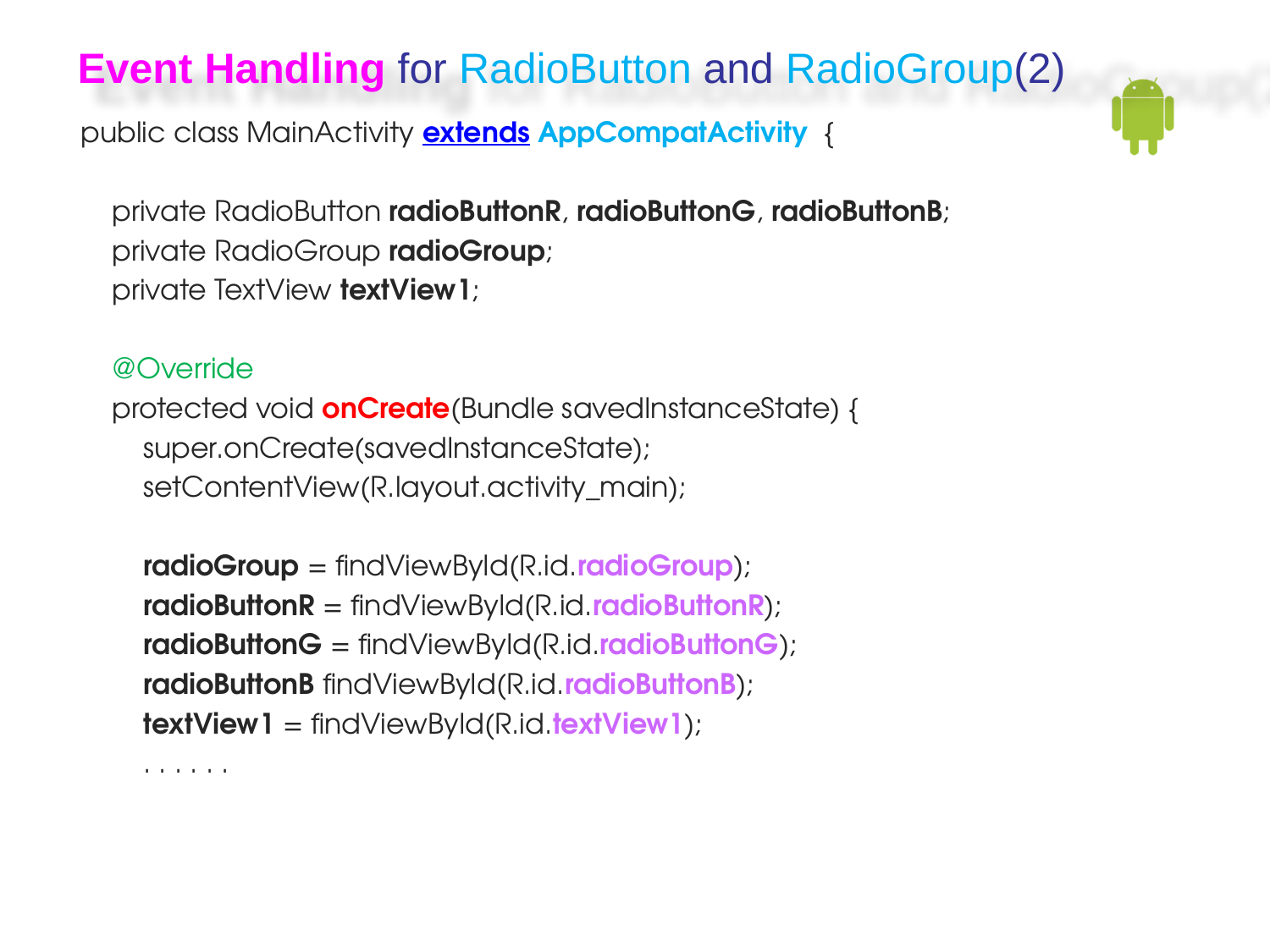

# Event Handling for RadioButton and RadioGroup(2)
public class MainActivity extends AppCompatActivity  {

    private RadioButton radioButtonR, radioButtonG, radioButtonB;
    private RadioGroup radioGroup;
    private TextView textView1;

    @Override
    protected void onCreate(Bundle savedInstanceState) {
        super.onCreate(savedInstanceState);
        setContentView(R.layout.activity_main);

        radioGroup = findViewById(R.id.radioGroup);
        radioButtonR = findViewById(R.id.radioButtonR);
        radioButtonG = findViewById(R.id.radioButtonG);
        radioButtonB findViewById(R.id.radioButtonB);
        textView1 = findViewById(R.id.textView1);
        . . . . . .